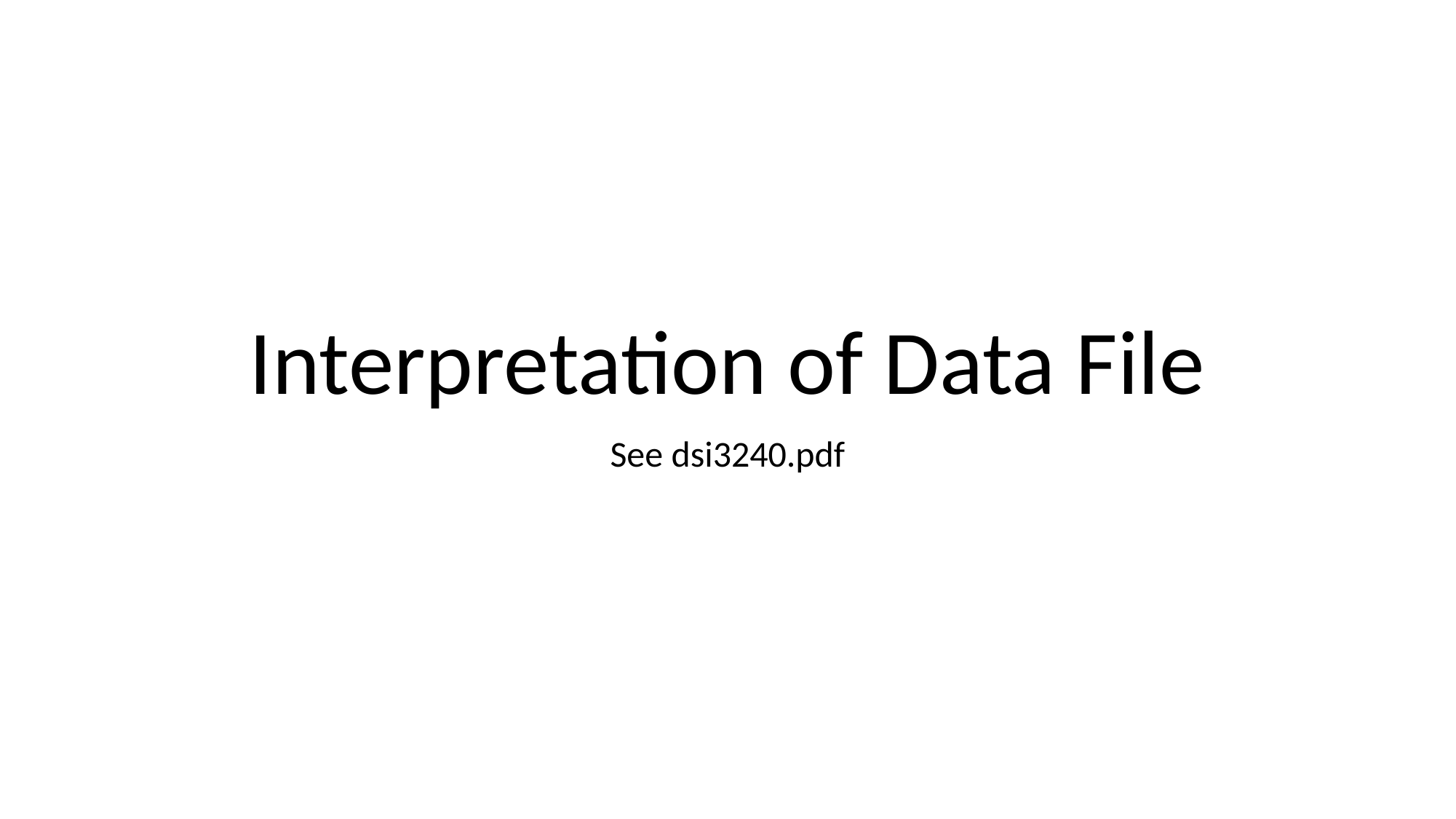

# Interpretation of Data File
See dsi3240.pdf